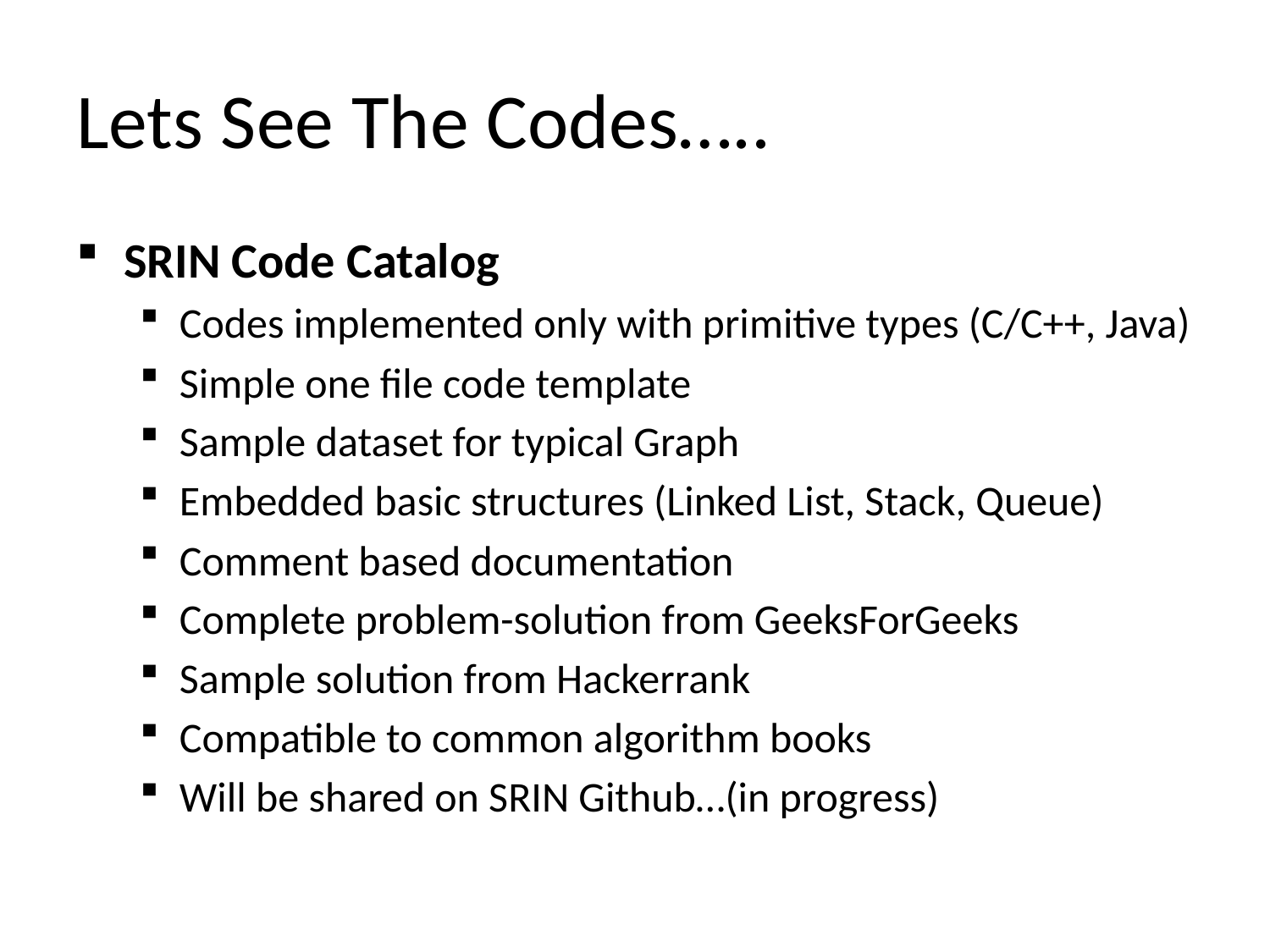

# Lets See The Codes…..
SRIN Code Catalog
Codes implemented only with primitive types (C/C++, Java)
Simple one file code template
Sample dataset for typical Graph
Embedded basic structures (Linked List, Stack, Queue)
Comment based documentation
Complete problem-solution from GeeksForGeeks
Sample solution from Hackerrank
Compatible to common algorithm books
Will be shared on SRIN Github…(in progress)